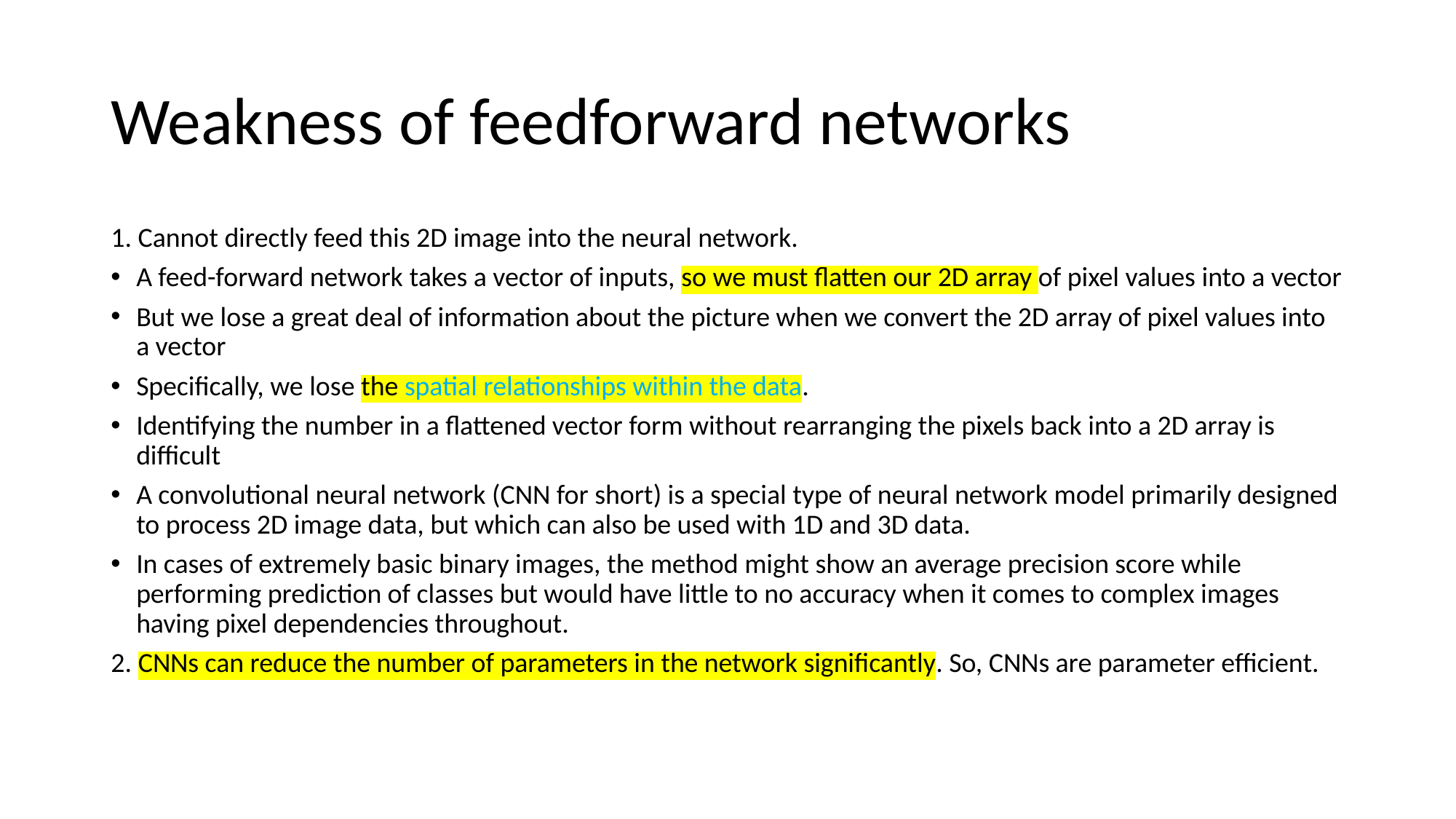

# Weakness of feedforward networks
1. Cannot directly feed this 2D image into the neural network.
A feed-forward network takes a vector of inputs, so we must flatten our 2D array of pixel values into a vector
But we lose a great deal of information about the picture when we convert the 2D array of pixel values into a vector
Specifically, we lose the spatial relationships within the data.
Identifying the number in a flattened vector form without rearranging the pixels back into a 2D array is difficult
A convolutional neural network (CNN for short) is a special type of neural network model primarily designed to process 2D image data, but which can also be used with 1D and 3D data.
In cases of extremely basic binary images, the method might show an average precision score while performing prediction of classes but would have little to no accuracy when it comes to complex images having pixel dependencies throughout.
2. CNNs can reduce the number of parameters in the network significantly. So, CNNs are parameter efficient.